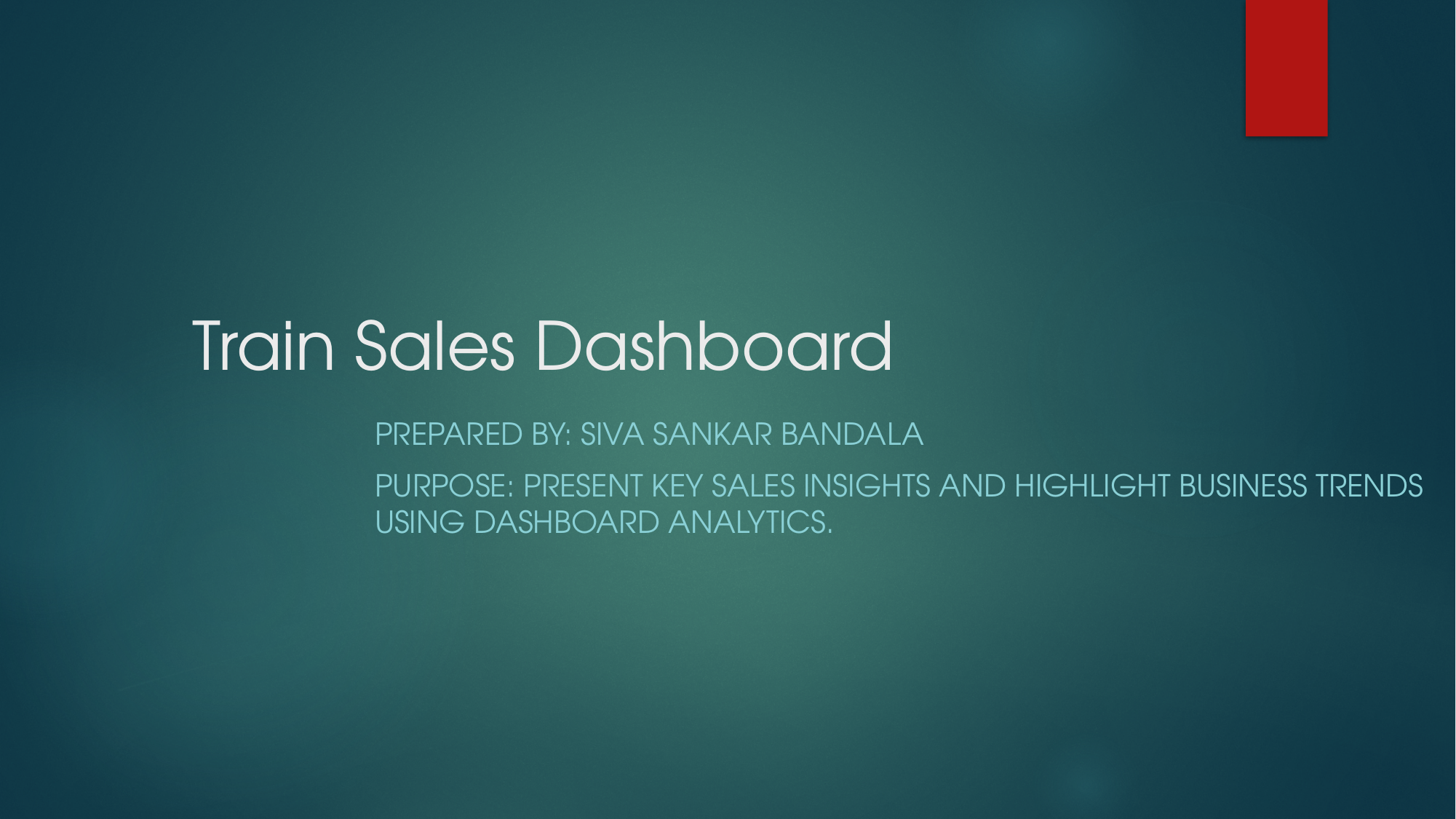

# Train Sales Dashboard
Prepared by: Siva Sankar BandalA
Purpose: Present key sales insights and highlight business trends   using dashboard analytics.